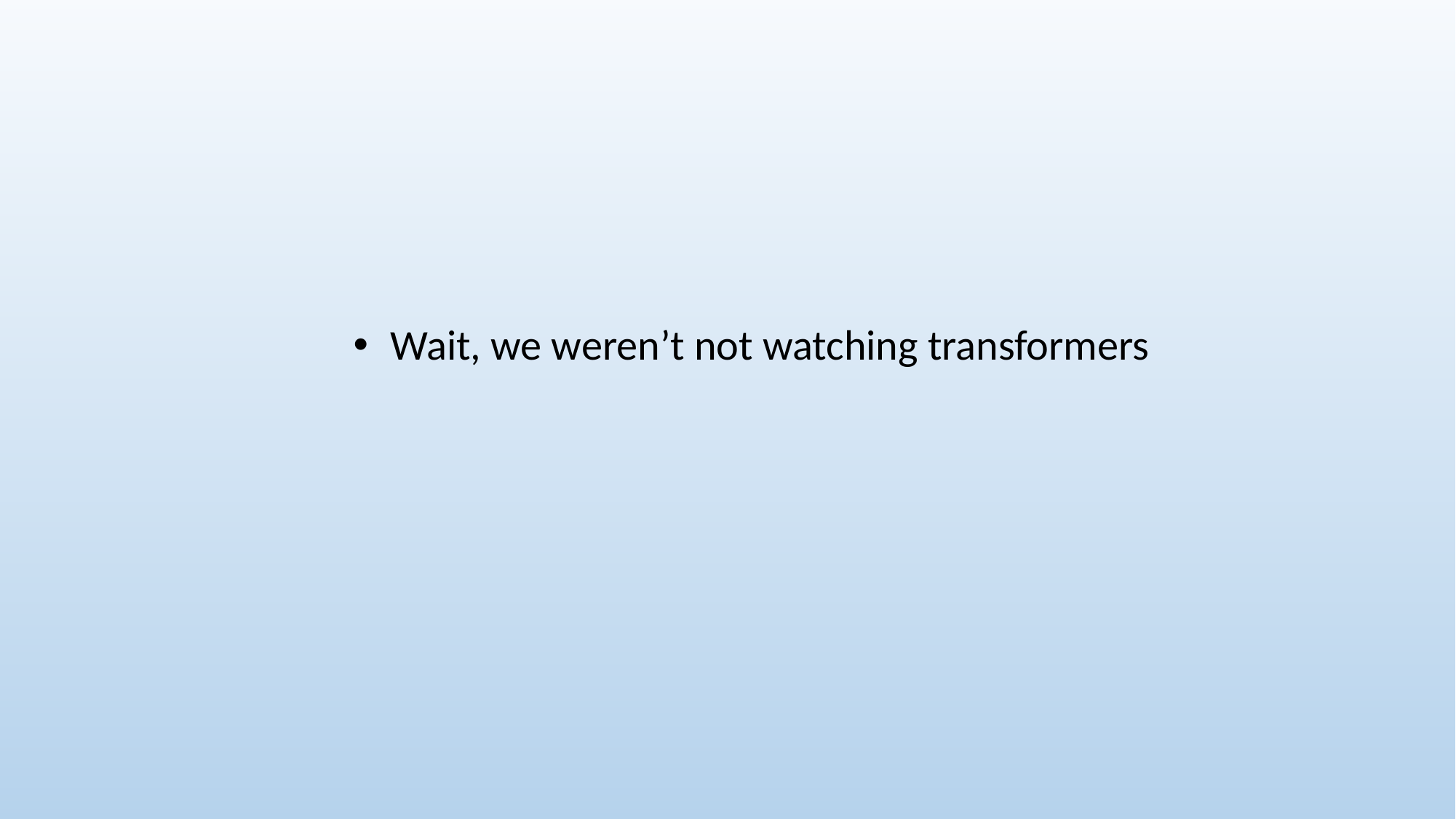

#
 Wait, we weren’t not watching transformers